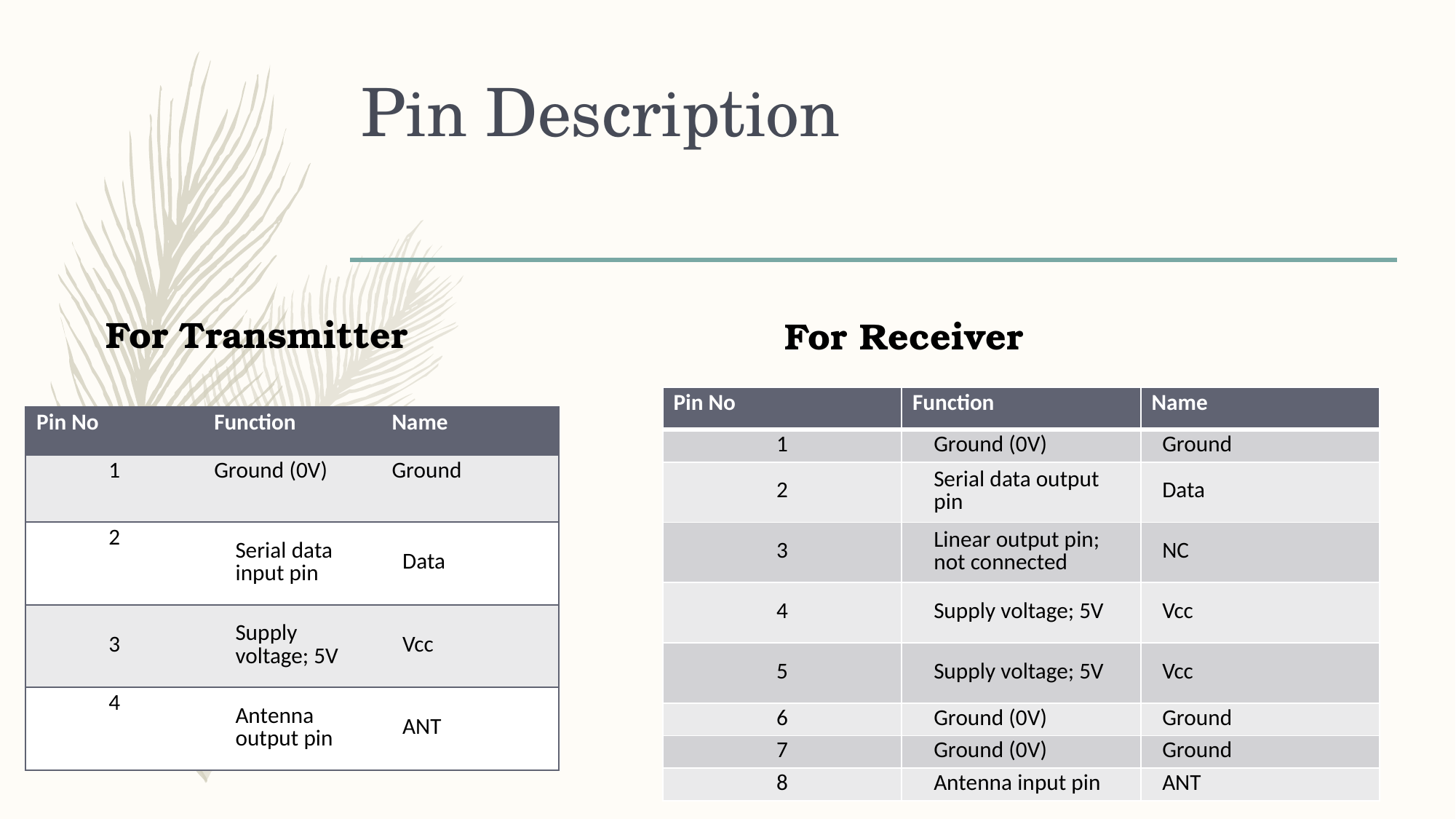

# Pin Description
For Transmitter
For Receiver

| Pin No | Function | Name |
| --- | --- | --- |
| 1 | Ground (0V) | Ground |
| 2 | Serial data output pin | Data |
| 3 | Linear output pin; not connected | NC |
| 4 | Supply voltage; 5V | Vcc |
| 5 | Supply voltage; 5V | Vcc |
| 6 | Ground (0V) | Ground |
| 7 | Ground (0V) | Ground |
| 8 | Antenna input pin | ANT |
| Pin No | Function | Name |
| --- | --- | --- |
| 1 | Ground (0V) | Ground |
| 2 | Serial data input pin | Data |
| 3 | Supply voltage; 5V | Vcc |
| 4 | Antenna output pin | ANT |